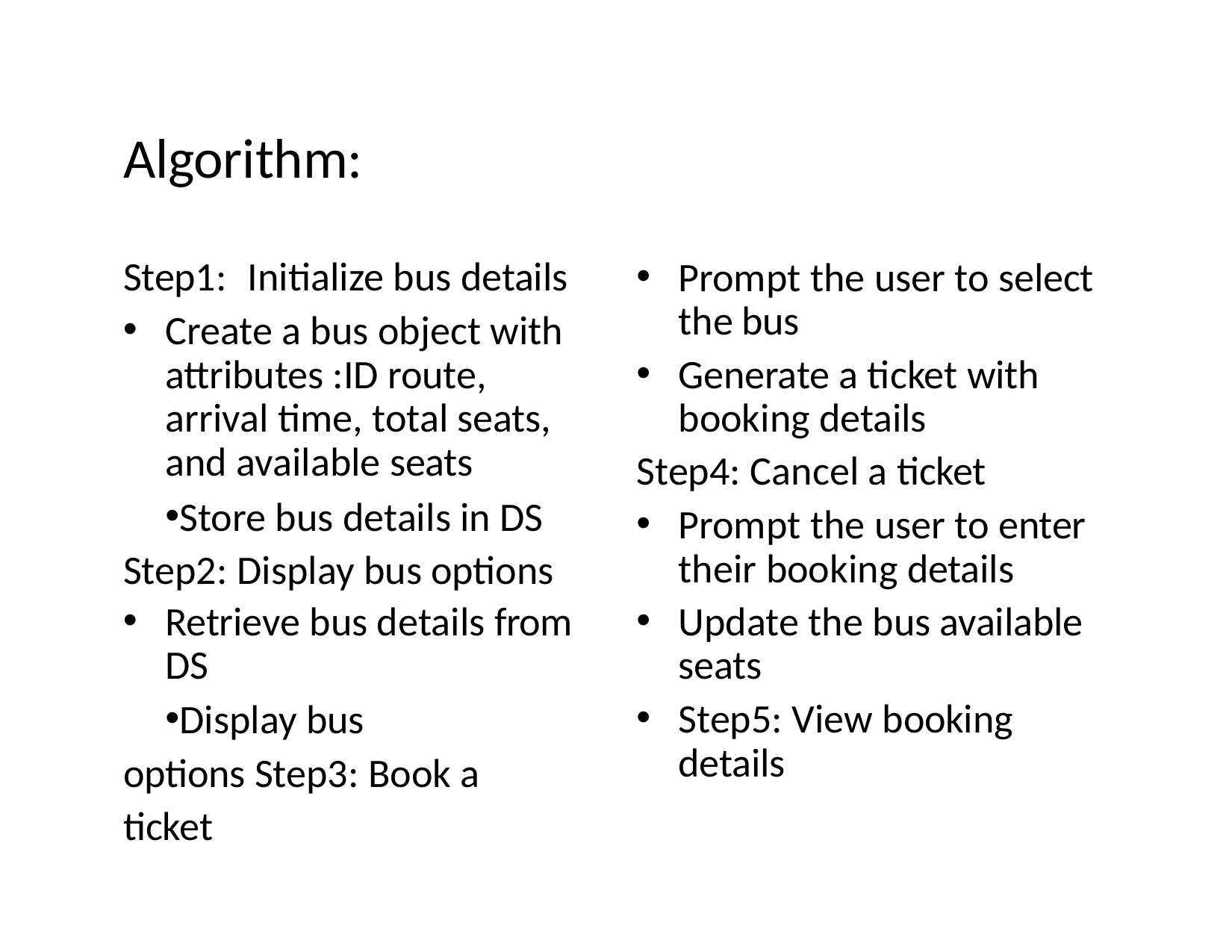

# Algorithm:
Step1:	Initialize bus details
Create a bus object with attributes :ID route, arrival time, total seats, and available seats
Store bus details in DS Step2: Display bus options
Retrieve bus details from DS
Display bus options Step3: Book a ticket
Prompt the user to select the bus
Generate a ticket with booking details
Step4: Cancel a ticket
Prompt the user to enter their booking details
Update the bus available seats
Step5: View booking details